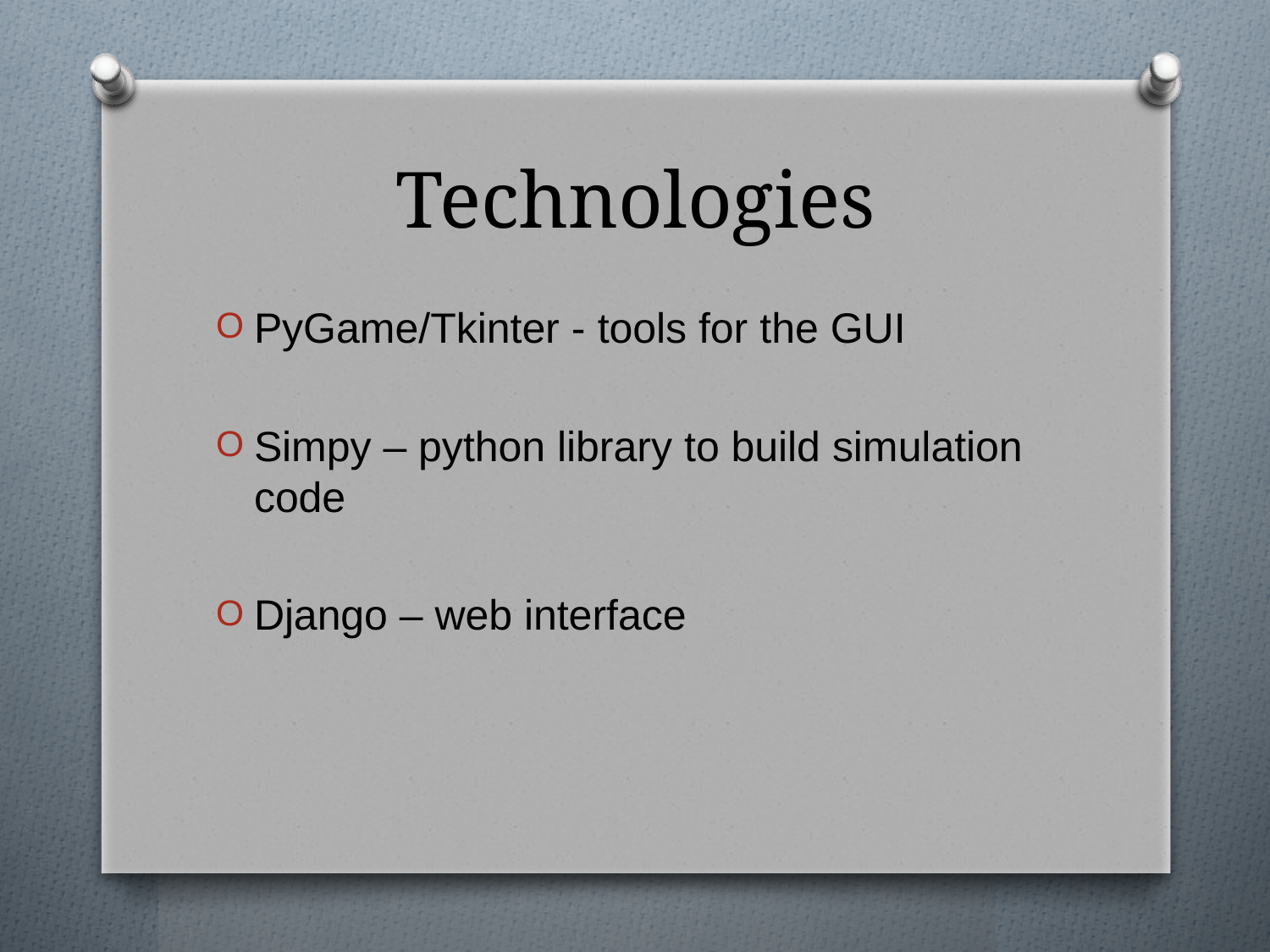

# Technologies
PyGame/Tkinter - tools for the GUI

Simpy – python library to build simulation code

Django – web interface